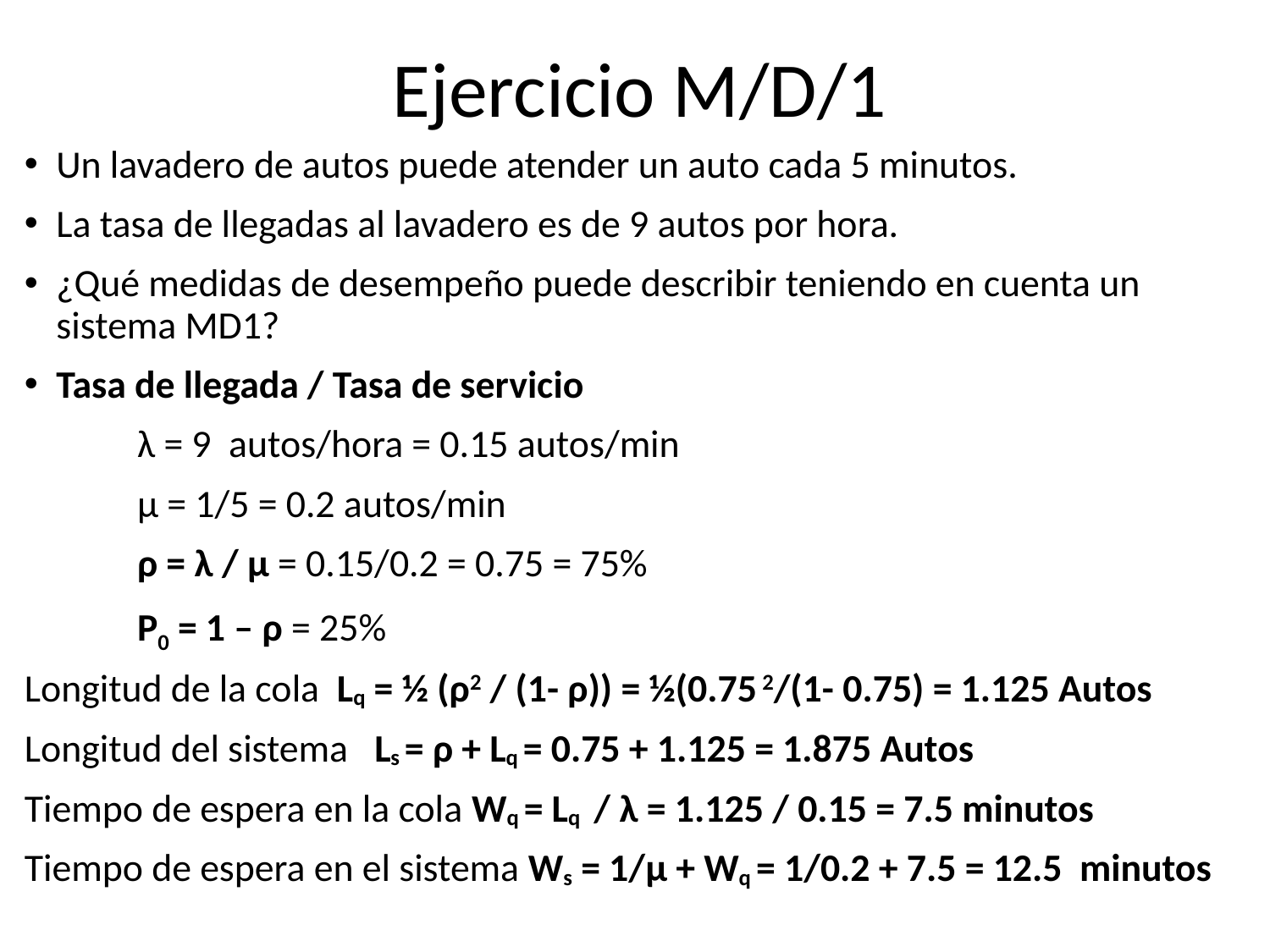

# Ejercicio M/D/1
Un lavadero de autos puede atender un auto cada 5 minutos.
La tasa de llegadas al lavadero es de 9 autos por hora.
¿Qué medidas de desempeño puede describir teniendo en cuenta un sistema MD1?
Tasa de llegada / Tasa de servicio
λ = 9  autos/hora = 0.15 autos/min
μ = 1/5 = 0.2 autos/min
ρ = λ / μ = 0.15/0.2 = 0.75 = 75%
P0 = 1 – ρ = 25%
Longitud de la cola  Lq = ½ (ρ2 / (1- ρ)) = ½(0.75 2/(1- 0.75) = 1.125 Autos
Longitud del sistema   Ls = ρ + Lq = 0.75 + 1.125 = 1.875 Autos
Tiempo de espera en la cola Wq = Lq  / λ = 1.125 / 0.15 = 7.5 minutos
Tiempo de espera en el sistema Ws = 1/μ + Wq = 1/0.2 + 7.5 = 12.5  minutos